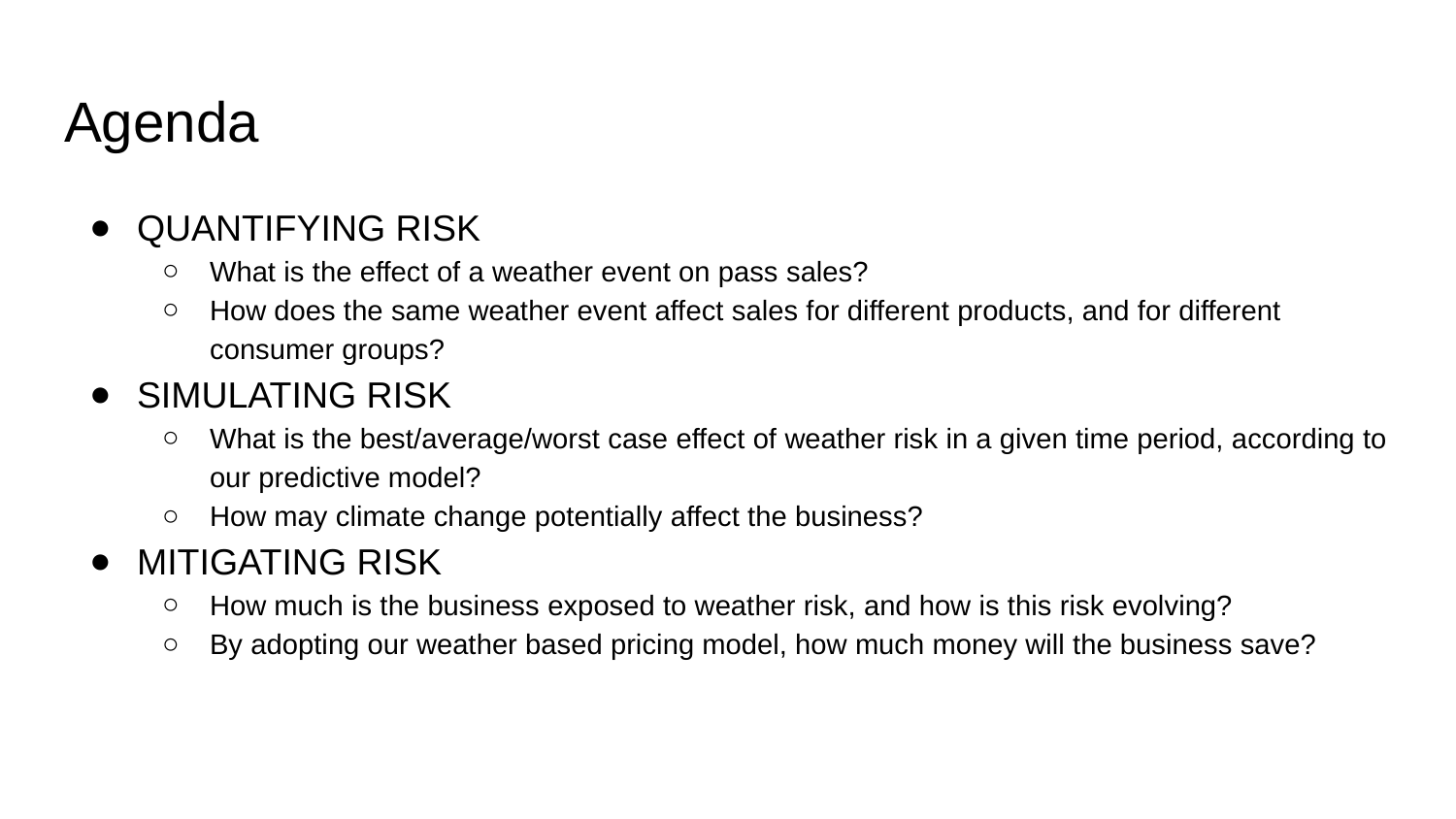

# Agenda
QUANTIFYING RISK
What is the effect of a weather event on pass sales?
How does the same weather event affect sales for different products, and for different consumer groups?
SIMULATING RISK
What is the best/average/worst case effect of weather risk in a given time period, according to our predictive model?
How may climate change potentially affect the business?
MITIGATING RISK
How much is the business exposed to weather risk, and how is this risk evolving?
By adopting our weather based pricing model, how much money will the business save?